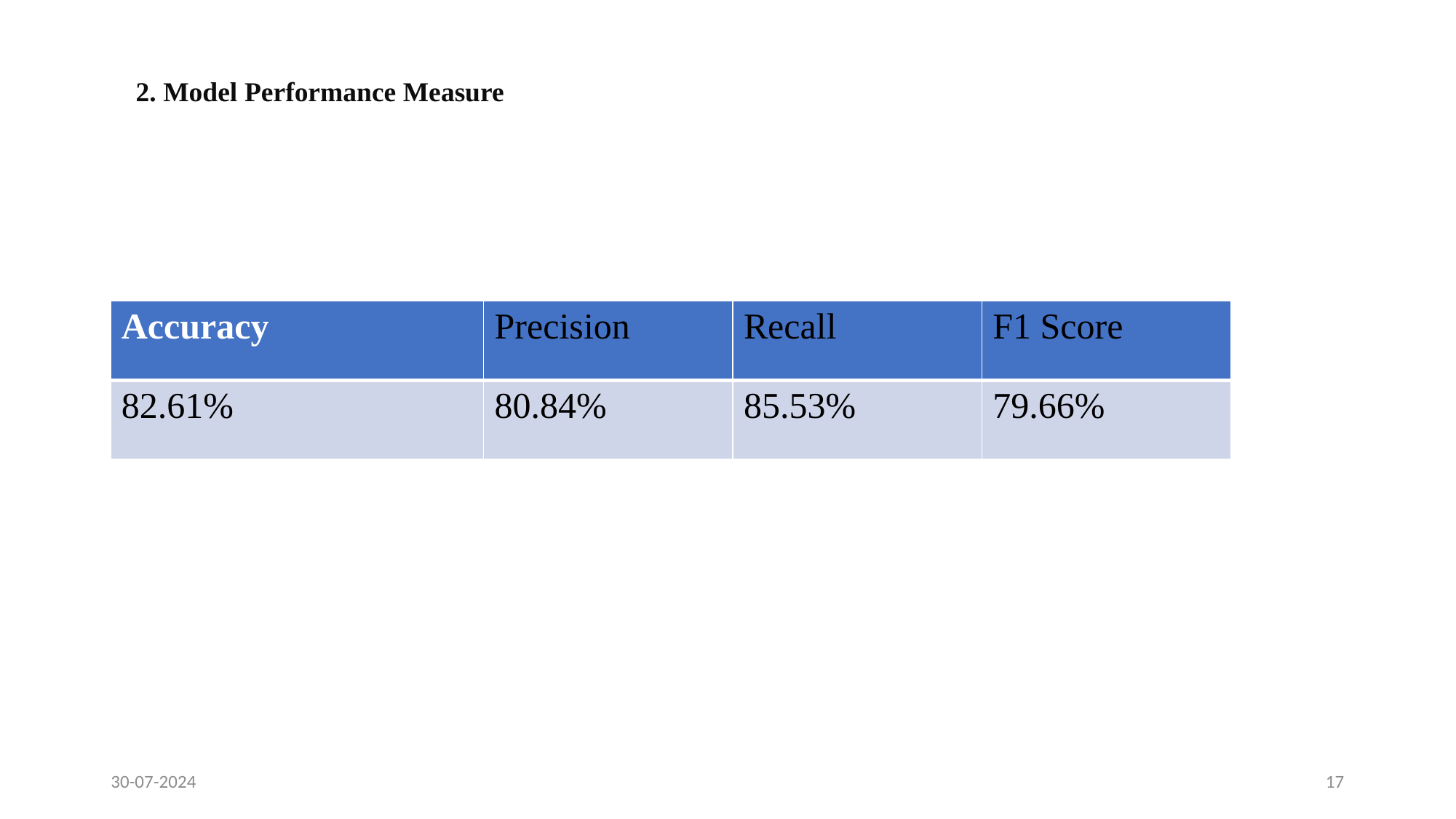

# 2. Model Performance Measure
| Accuracy | Precision | Recall | F1 Score |
| --- | --- | --- | --- |
| 82.61% | 80.84% | 85.53% | 79.66% |
30-07-2024
17